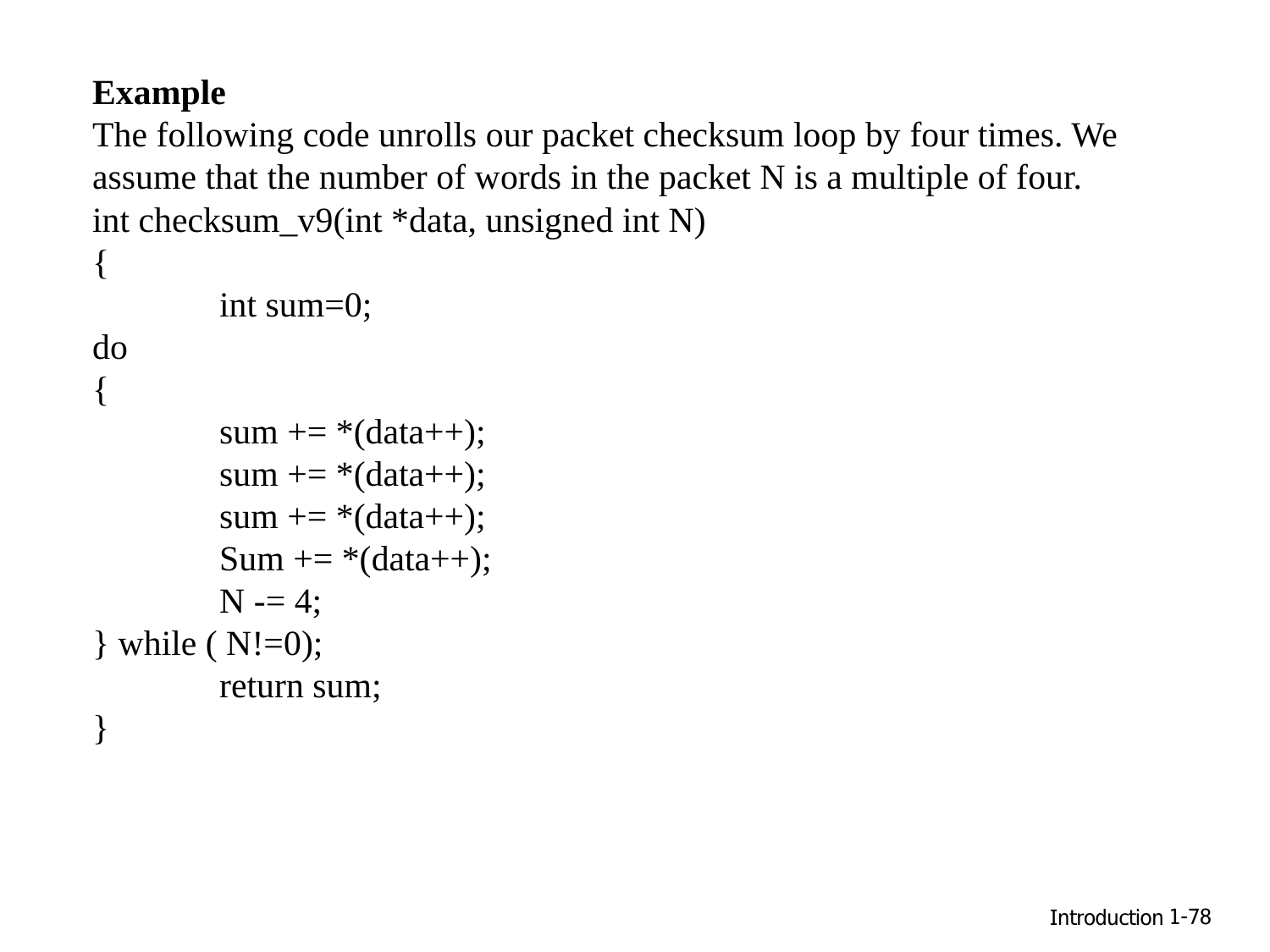

Example
The following code unrolls our packet checksum loop by four times. We assume that the number of words in the packet N is a multiple of four.
int checksum_v9(int *data, unsigned int N)
{
	int sum=0;
do
{
	sum += *(data++);
	sum += *(data++);
	sum += *(data++);
	Sum += *(data++);
	N -= 4;
} while ( N!=0);
	return sum;
}
1-78
Introduction